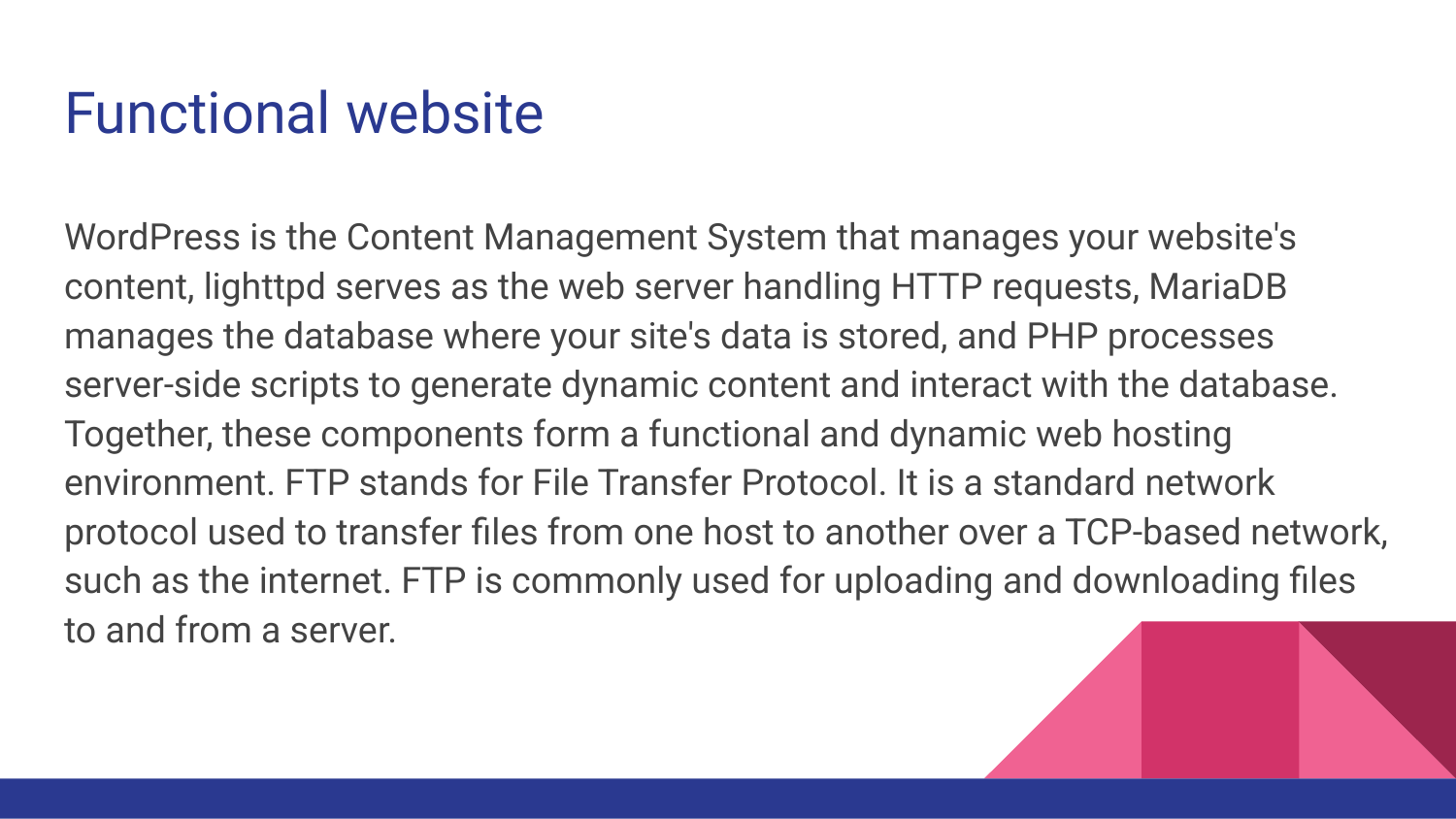

# Functional website
WordPress is the Content Management System that manages your website's content, lighttpd serves as the web server handling HTTP requests, MariaDB manages the database where your site's data is stored, and PHP processes server-side scripts to generate dynamic content and interact with the database. Together, these components form a functional and dynamic web hosting environment. FTP stands for File Transfer Protocol. It is a standard network protocol used to transfer files from one host to another over a TCP-based network, such as the internet. FTP is commonly used for uploading and downloading files to and from a server.